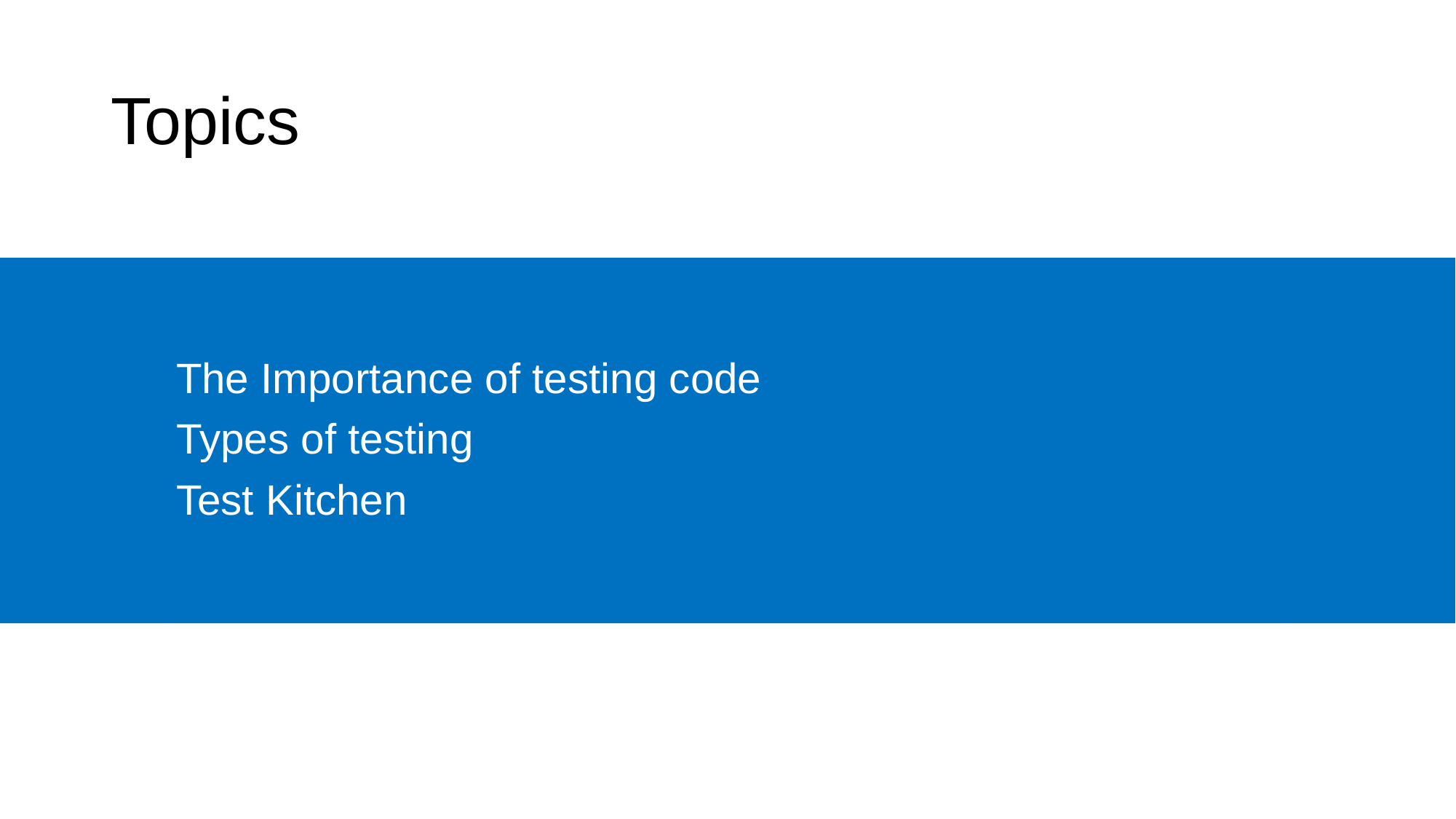

# Topics
The Importance of testing code
Types of testing
Test Kitchen